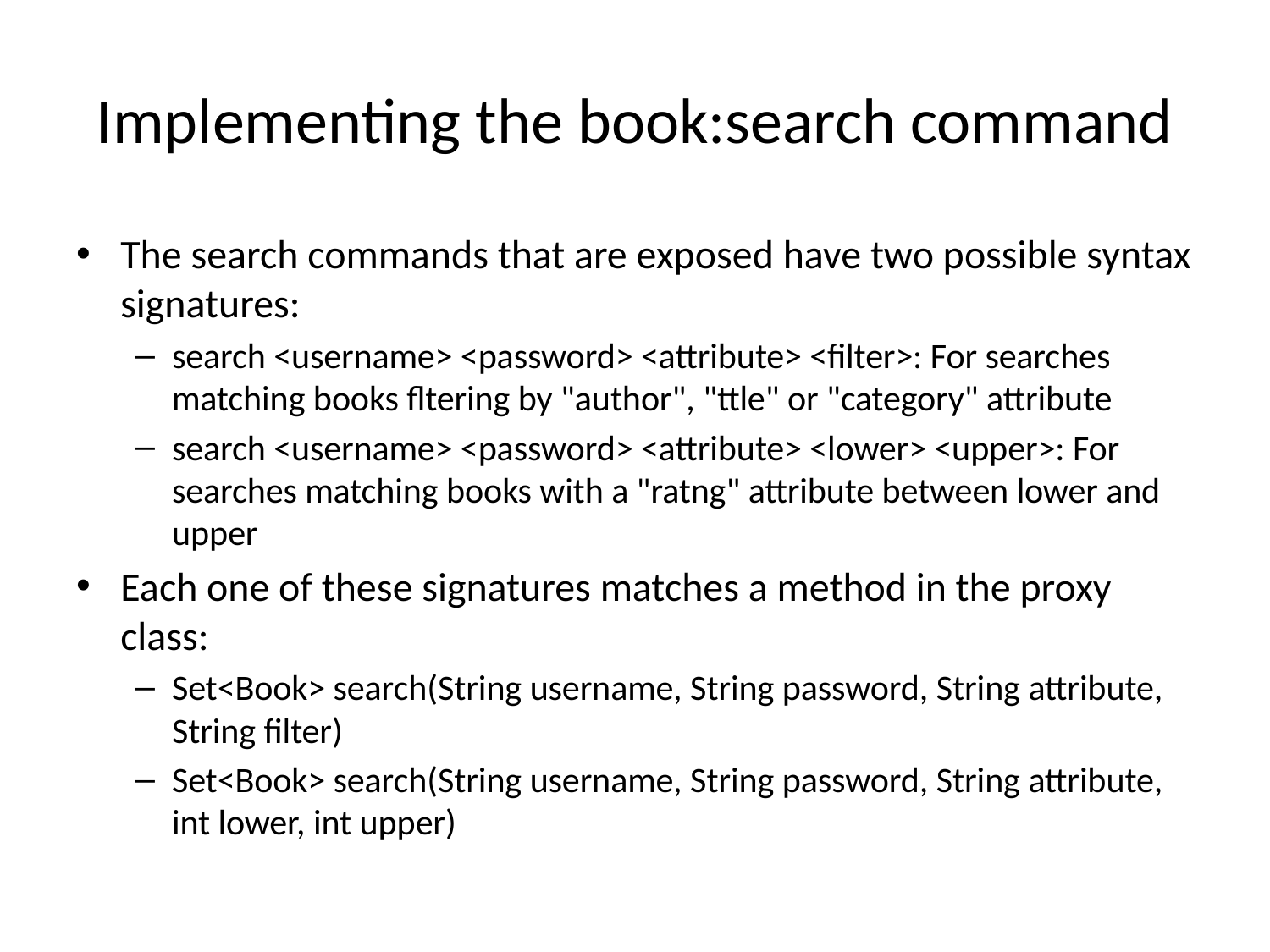

# Implementing the book:search command
The search commands that are exposed have two possible syntax signatures:
search <username> <password> <attribute> <filter>: For searches matching books fltering by "author", "ttle" or "category" attribute
search <username> <password> <attribute> <lower> <upper>: For searches matching books with a "ratng" attribute between lower and upper
Each one of these signatures matches a method in the proxy class:
Set<Book> search(String username, String password, String attribute, String filter)
Set<Book> search(String username, String password, String attribute, int lower, int upper)